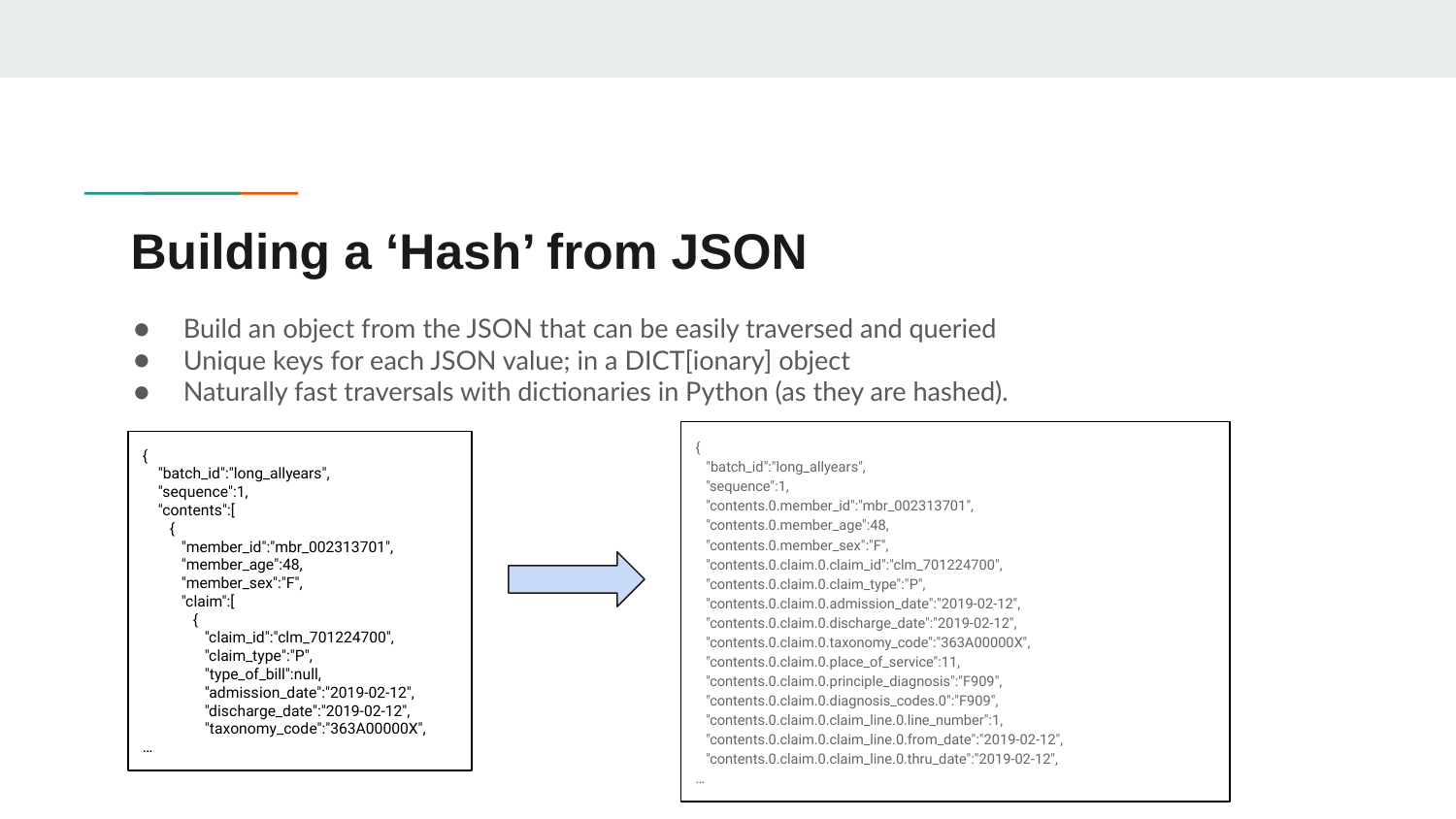

# Building a ‘Hash’ from JSON
Build an object from the JSON that can be easily traversed and queried
Unique keys for each JSON value; in a DICT[ionary] object
Naturally fast traversals with dictionaries in Python (as they are hashed).
{
   "batch_id":"long_allyears",
   "sequence":1,
   "contents.0.member_id":"mbr_002313701",
   "contents.0.member_age":48,
   "contents.0.member_sex":"F",
   "contents.0.claim.0.claim_id":"clm_701224700",
   "contents.0.claim.0.claim_type":"P",
   "contents.0.claim.0.admission_date":"2019-02-12",
   "contents.0.claim.0.discharge_date":"2019-02-12",
   "contents.0.claim.0.taxonomy_code":"363A00000X",
   "contents.0.claim.0.place_of_service":11,
   "contents.0.claim.0.principle_diagnosis":"F909",
   "contents.0.claim.0.diagnosis_codes.0":"F909",
   "contents.0.claim.0.claim_line.0.line_number":1,
   "contents.0.claim.0.claim_line.0.from_date":"2019-02-12",
   "contents.0.claim.0.claim_line.0.thru_date":"2019-02-12",
…
{
    "batch_id":"long_allyears",
    "sequence":1,
    "contents":[
       {
          "member_id":"mbr_002313701",
          "member_age":48,
          "member_sex":"F",
          "claim":[
             {
                "claim_id":"clm_701224700",
                "claim_type":"P",
                "type_of_bill":null,
                "admission_date":"2019-02-12",
                "discharge_date":"2019-02-12",
                "taxonomy_code":"363A00000X",
…